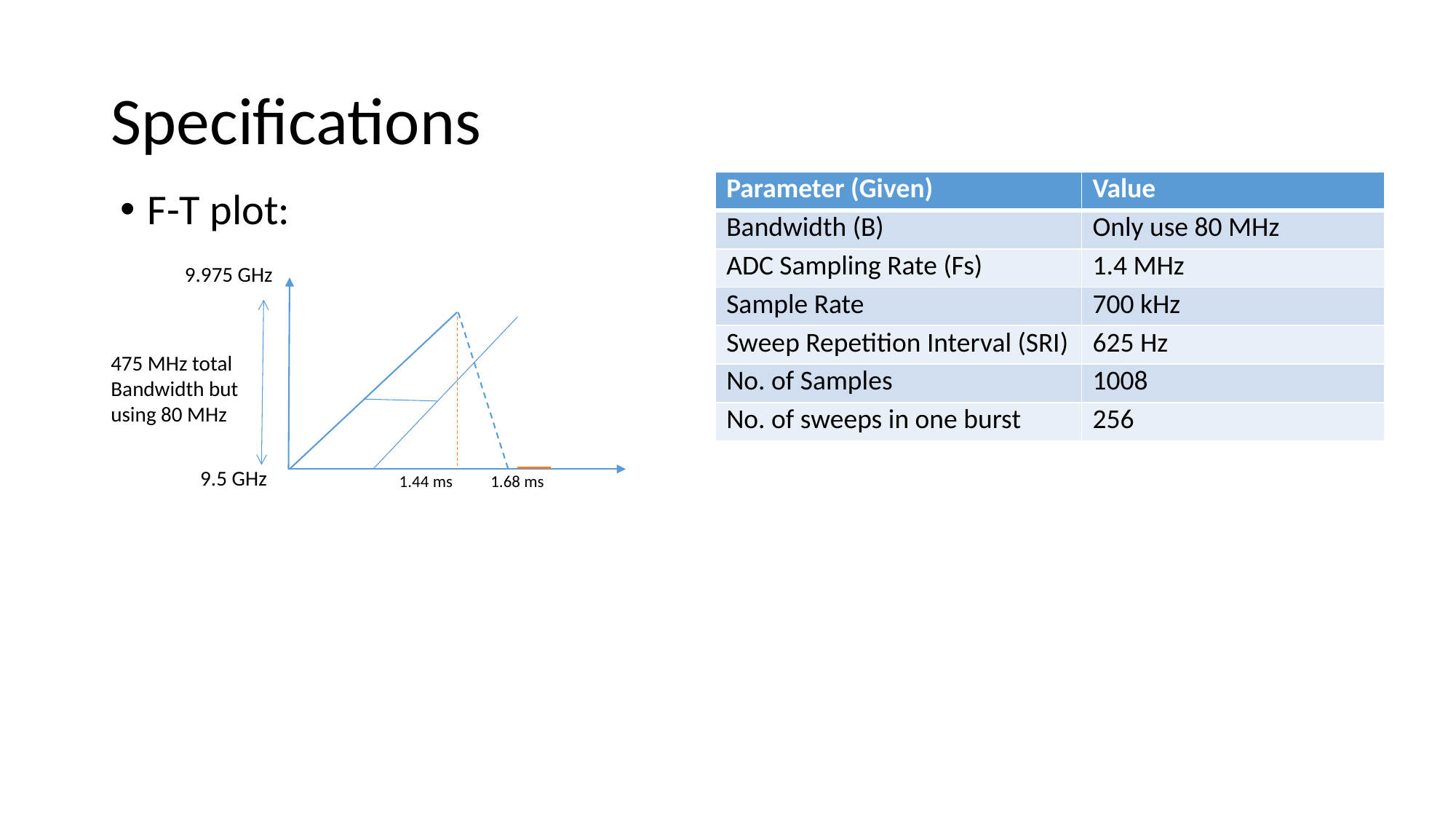

# Specifications
| Parameter (Given) | Value |
| --- | --- |
| Bandwidth (B) | Only use 80 MHz |
| ADC Sampling Rate (Fs) | 1.4 MHz |
| Sample Rate | 700 kHz |
| Sweep Repetition Interval (SRI) | 625 Hz |
| No. of Samples | 1008 |
| No. of sweeps in one burst | 256 |
F-T plot:

9.975 GHz
9.5 GHz
1.44 ms          1.68 ms
475 MHz total Bandwidth but using 80 MHz